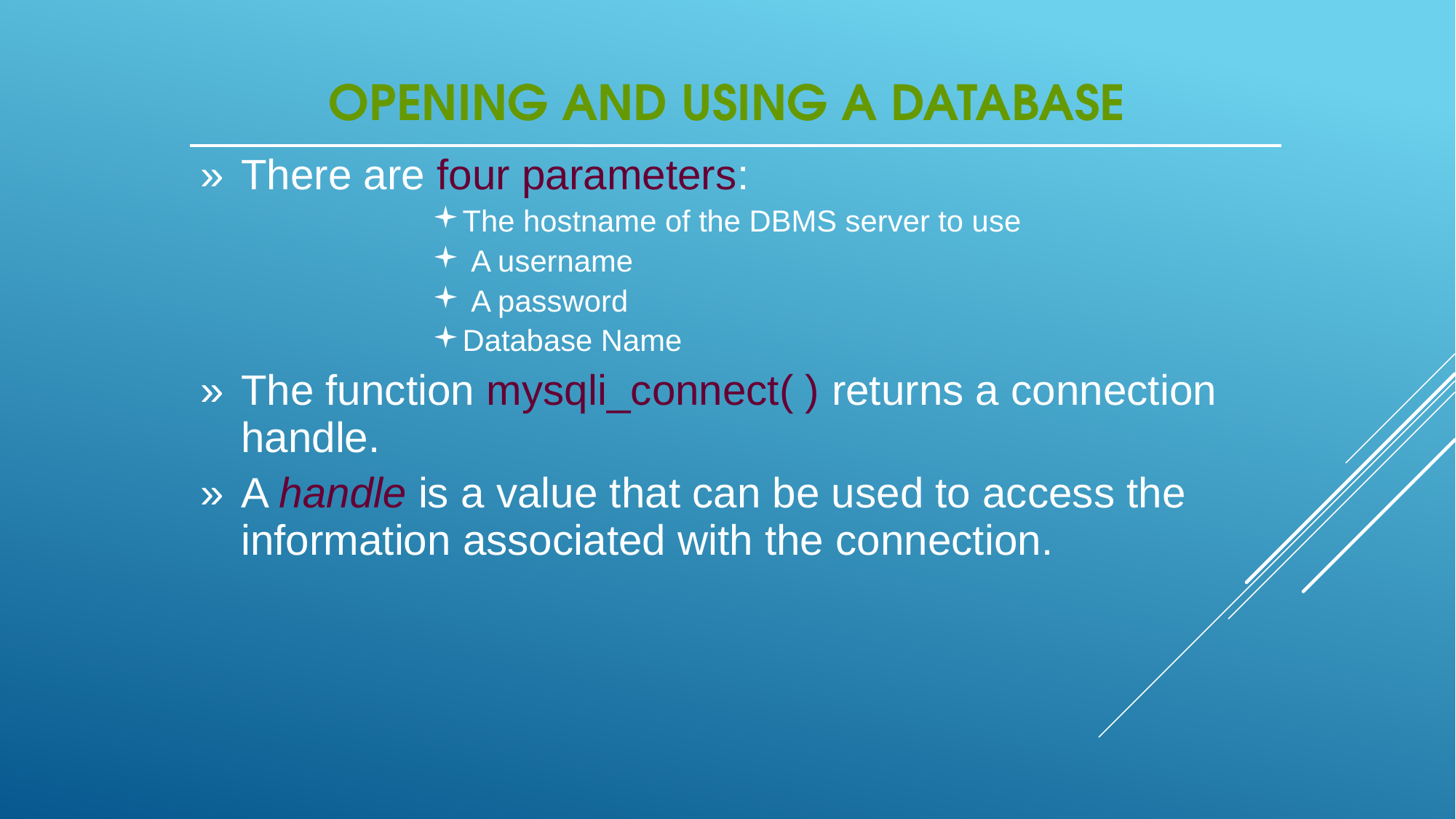

# Opening and Using a Database
| There are four parameters: The hostname of the DBMS server to use A username A password Database Name The function mysqli\_connect( ) returns a connection handle. A handle is a value that can be used to access the information associated with the connection. |
| --- |